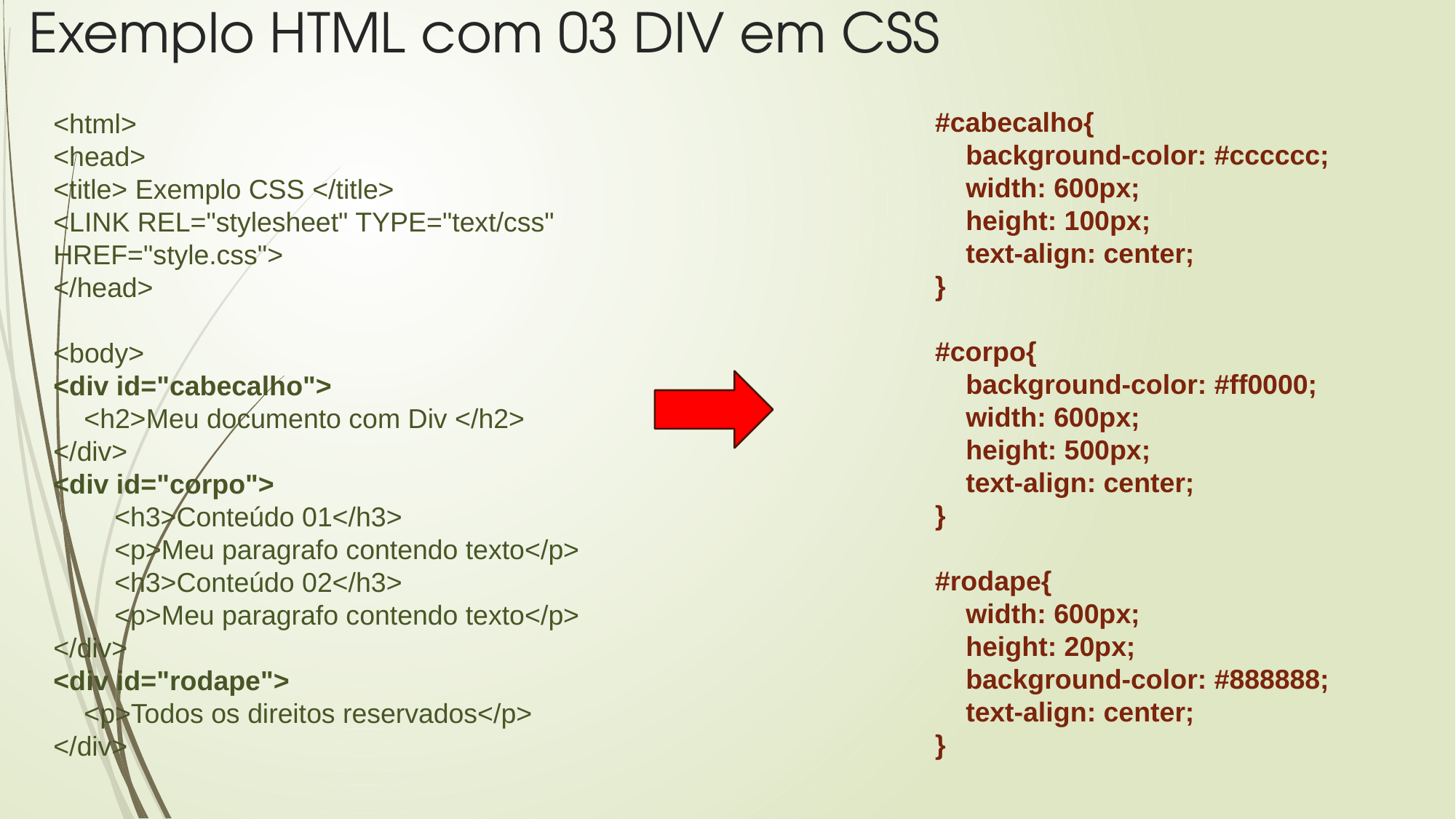

# Exemplo HTML com 03 DIV em CSS
    #cabecalho{
        background-color: #cccccc;
        width: 600px;
        height: 100px;
        text-align: center;
    }

    #corpo{
        background-color: #ff0000;
        width: 600px;
        height: 500px;
        text-align: center;
    }

    #rodape{
        width: 600px;
        height: 20px;
        background-color: #888888;
        text-align: center;
    }
<html>
<head>
<title> Exemplo CSS </title>
<LINK REL="stylesheet" TYPE="text/css" HREF="style.css">
</head>

<body>
<div id="cabecalho">
    <h2>Meu documento com Div </h2>
</div>
<div id="corpo">
        <h3>Conteúdo 01</h3>
        <p>Meu paragrafo contendo texto</p>
        <h3>Conteúdo 02</h3>
        <p>Meu paragrafo contendo texto</p>
</div>
<div id="rodape">
    <p>Todos os direitos reservados</p>
</div>